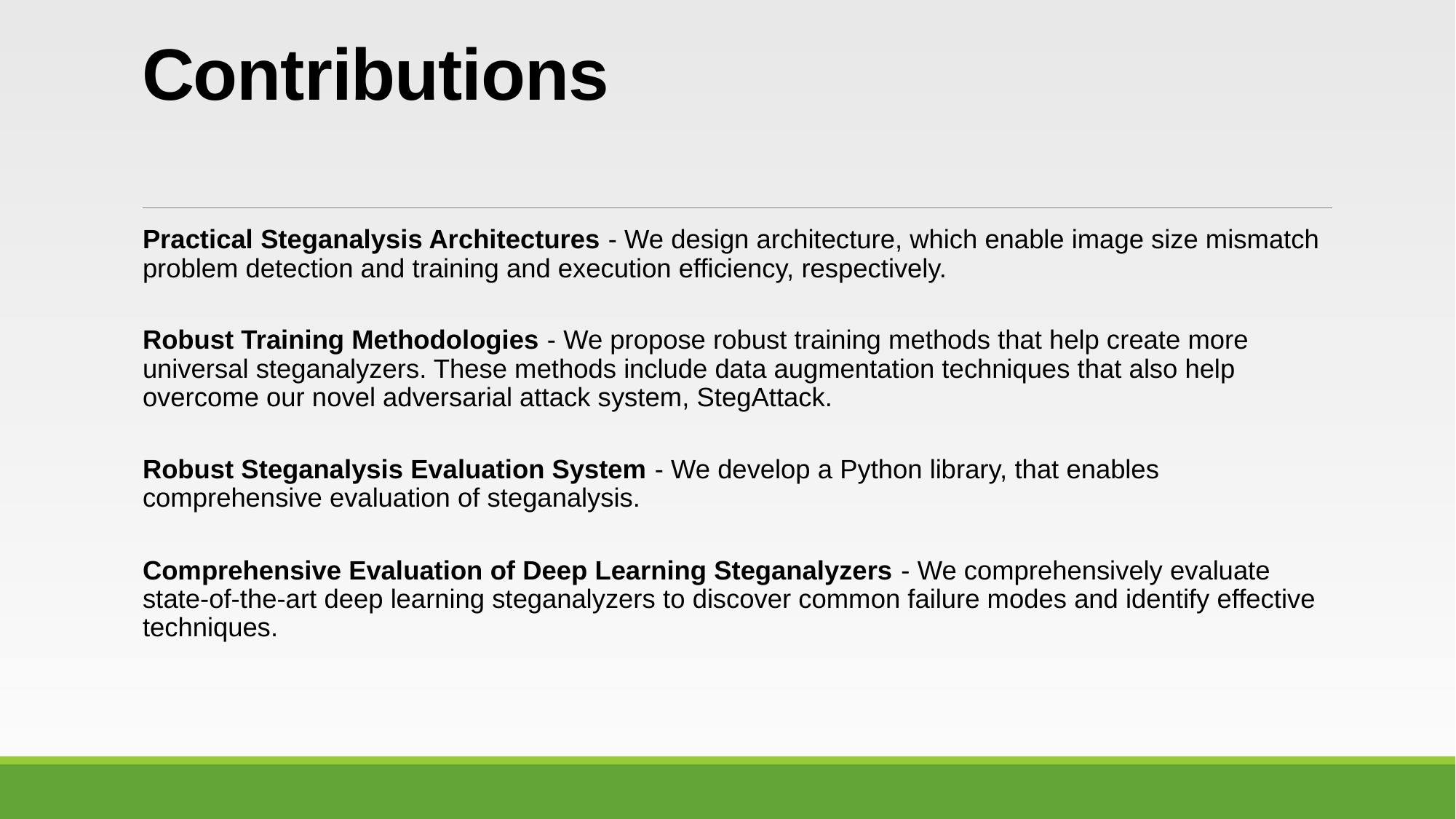

# Contributions
Practical Steganalysis Architectures - We design architecture, which enable image size mismatch problem detection and training and execution efficiency, respectively.

Robust Training Methodologies - We propose robust training methods that help create more universal steganalyzers. These methods include data augmentation techniques that also help overcome our novel adversarial attack system, StegAttack.

Robust Steganalysis Evaluation System - We develop a Python library, that enables comprehensive evaluation of steganalysis.

Comprehensive Evaluation of Deep Learning Steganalyzers - We comprehensively evaluate state-of-the-art deep learning steganalyzers to discover common failure modes and identify effective techniques.